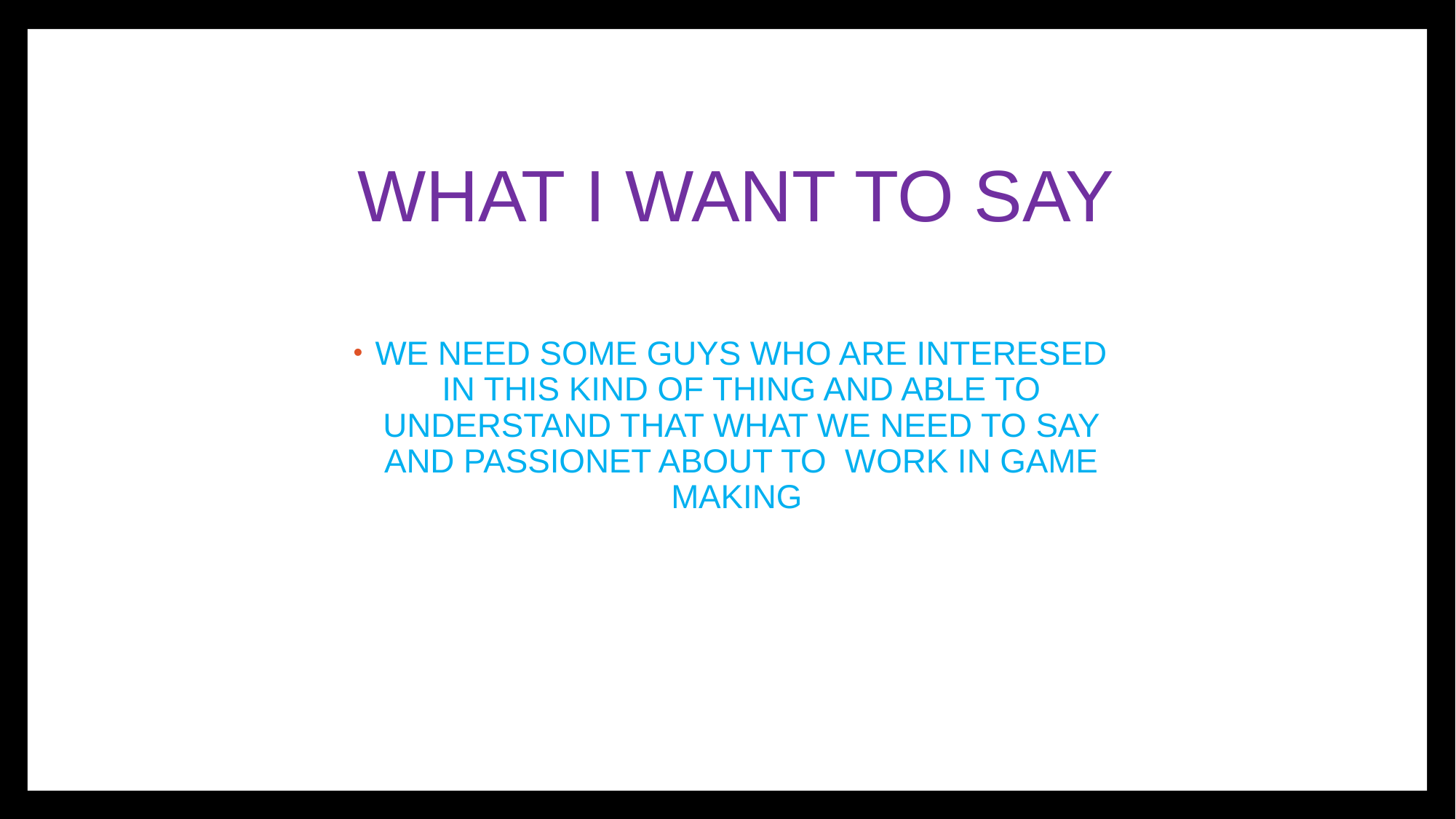

# WHAT I WANT TO SAY
WE NEED SOME GUYS WHO ARE INTERESED IN THIS KIND OF THING AND ABLE TO UNDERSTAND THAT WHAT WE NEED TO SAY AND PASSIONET ABOUT TO  WORK IN GAME MAKING